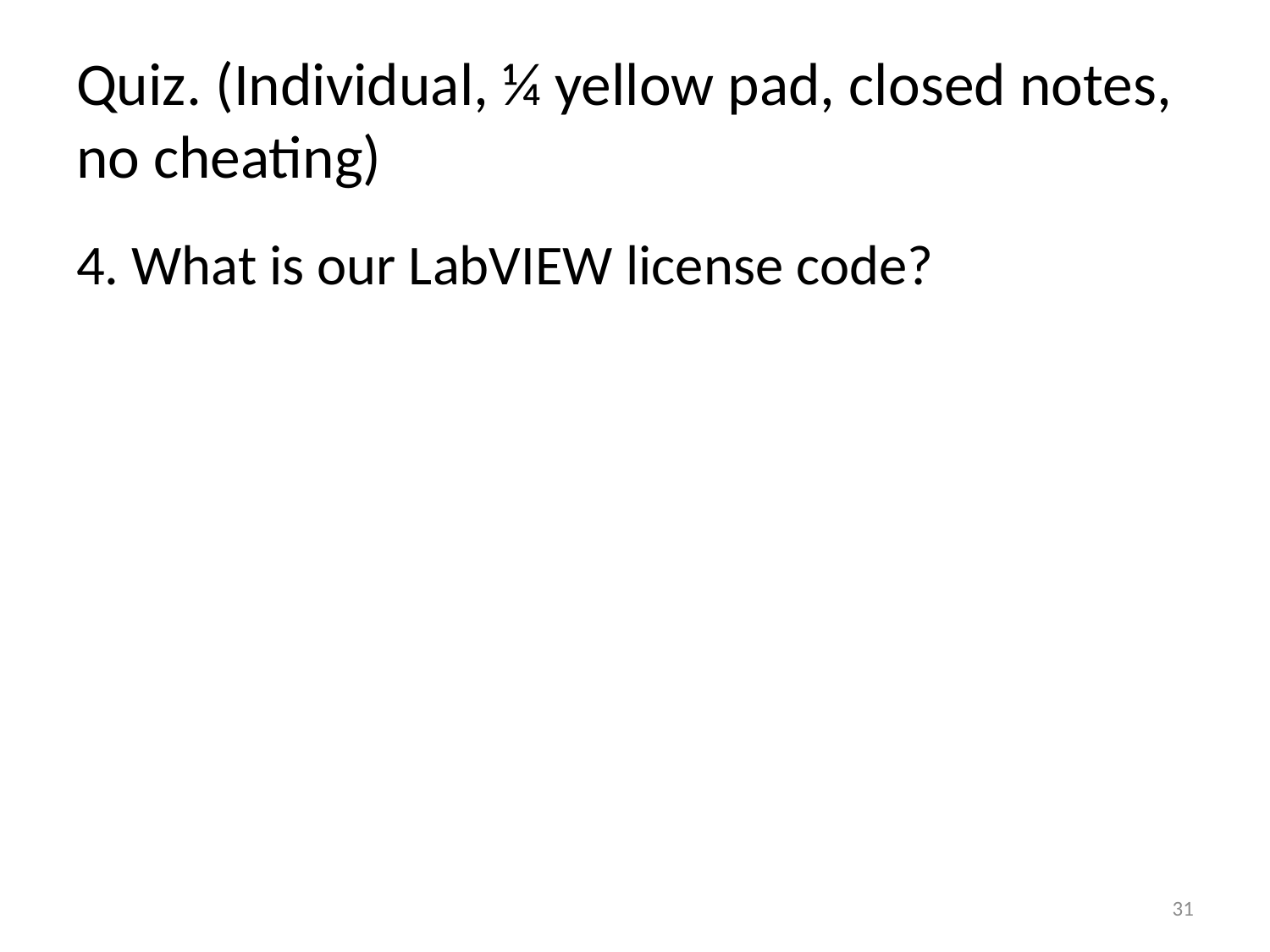

# Quiz. (Individual, ¼ yellow pad, closed notes, no cheating)
4. What is our LabVIEW license code?
31